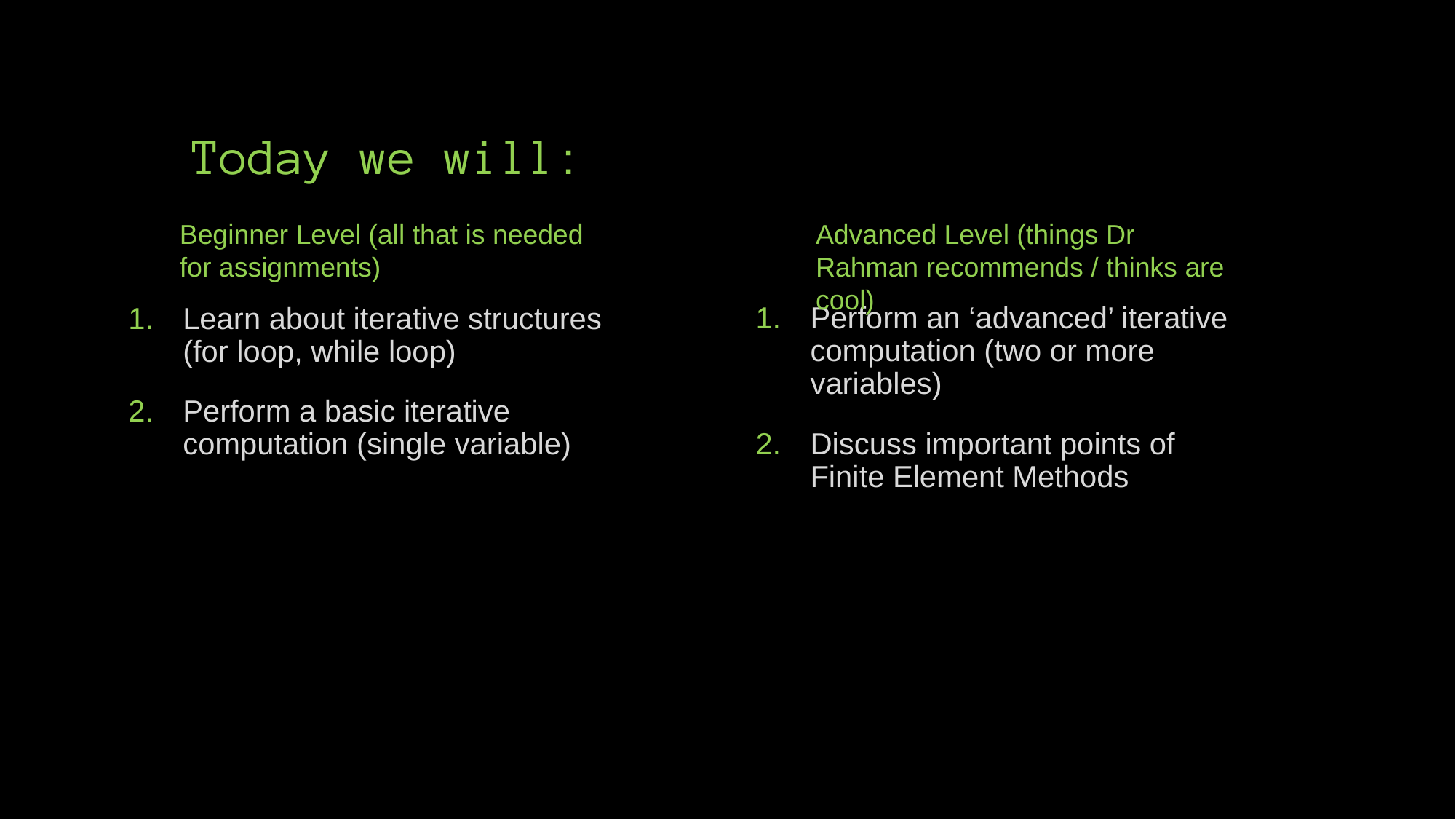

# Today we will:
Beginner Level (all that is needed for assignments)
Advanced Level (things Dr Rahman recommends / thinks are cool)
Perform an ‘advanced’ iterative computation (two or more variables)
Discuss important points of Finite Element Methods
Learn about iterative structures (for loop, while loop)
Perform a basic iterative computation (single variable)